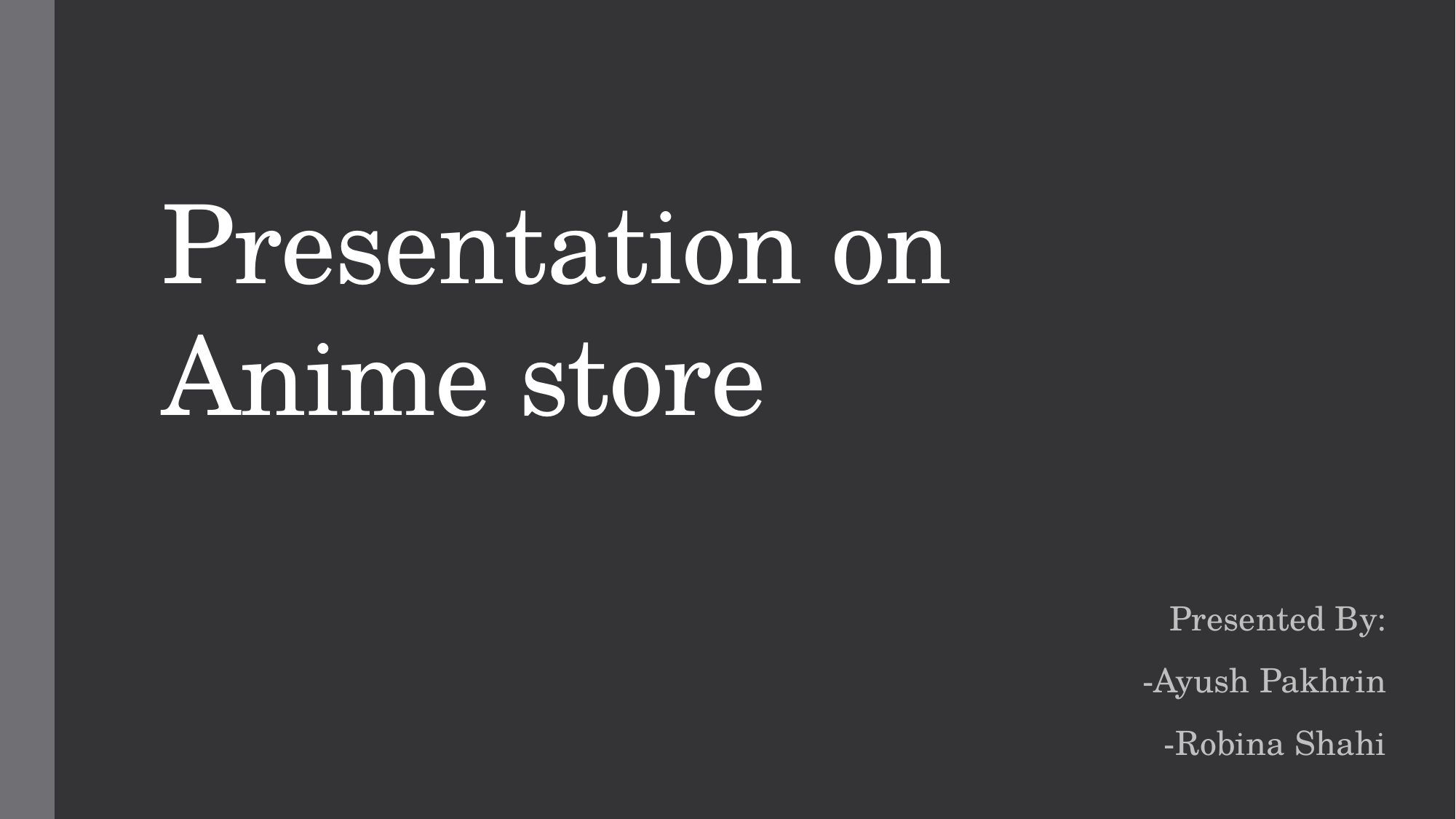

# Presentation on Anime store
Presented By:
-Ayush Pakhrin
-Robina Shahi